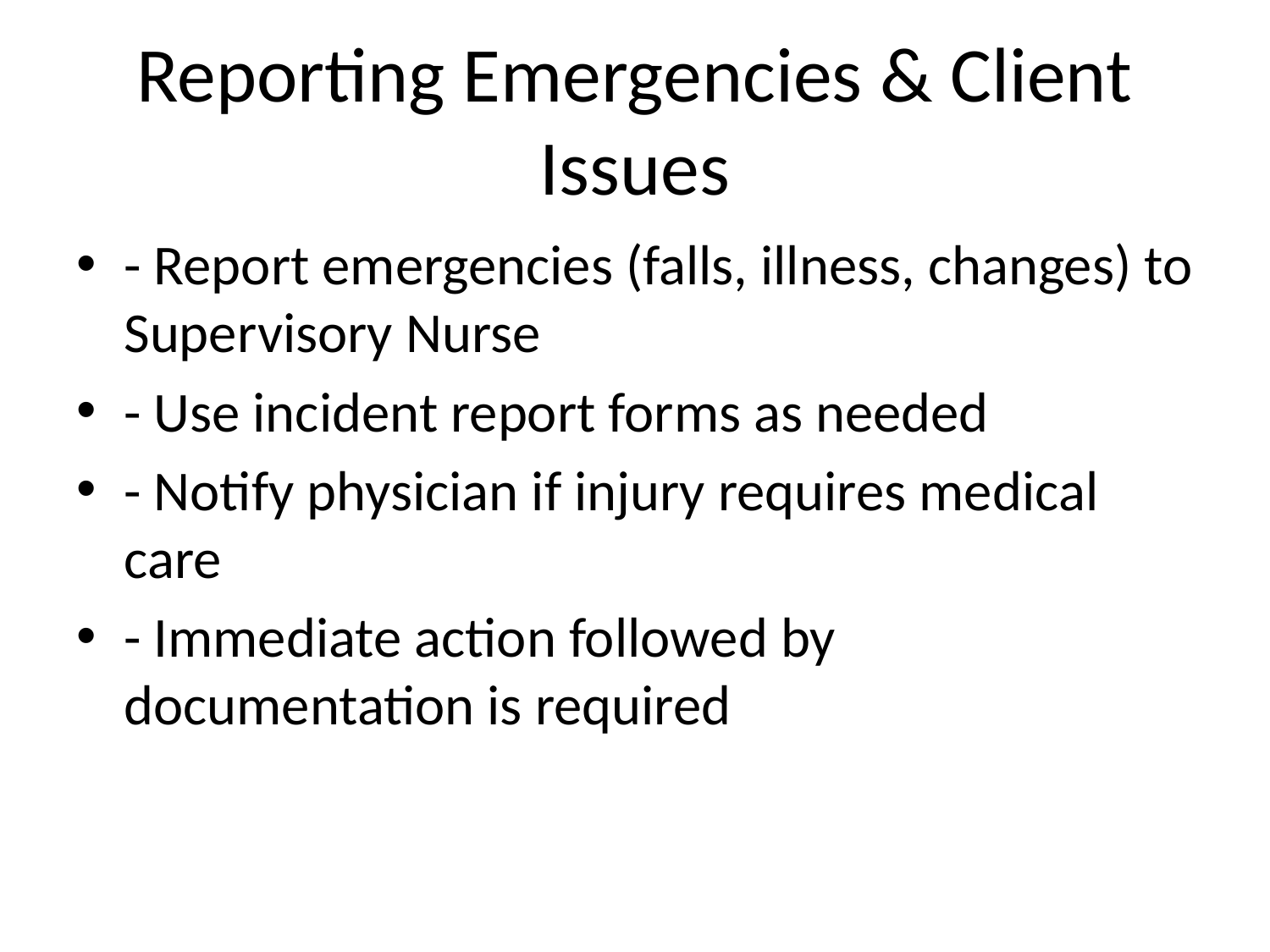

# Reporting Emergencies & Client Issues
- Report emergencies (falls, illness, changes) to Supervisory Nurse
- Use incident report forms as needed
- Notify physician if injury requires medical care
- Immediate action followed by documentation is required